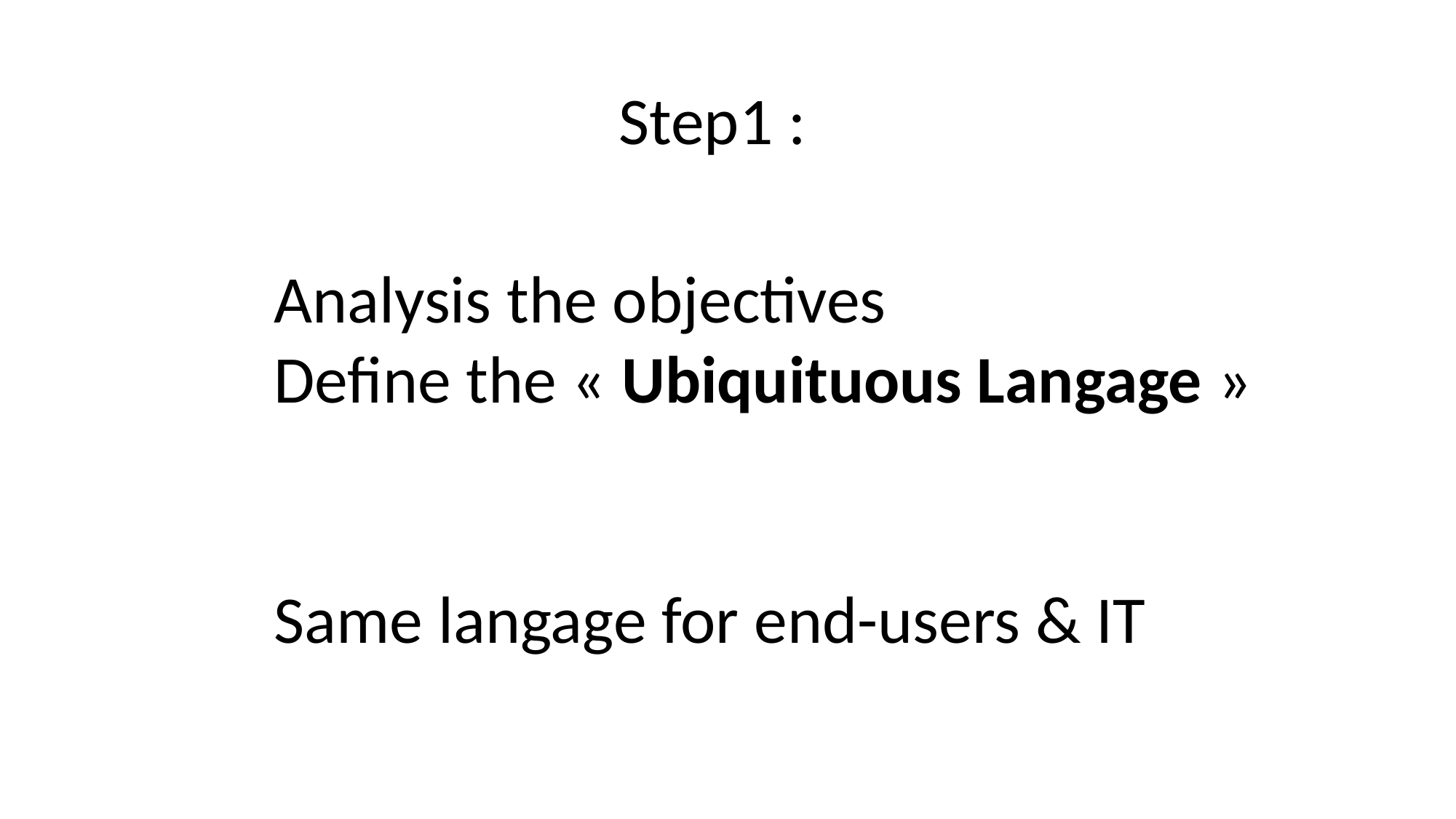

# Step1 :
Analysis the objectives
Define the « Ubiquituous Langage »

Same langage for end-users & IT